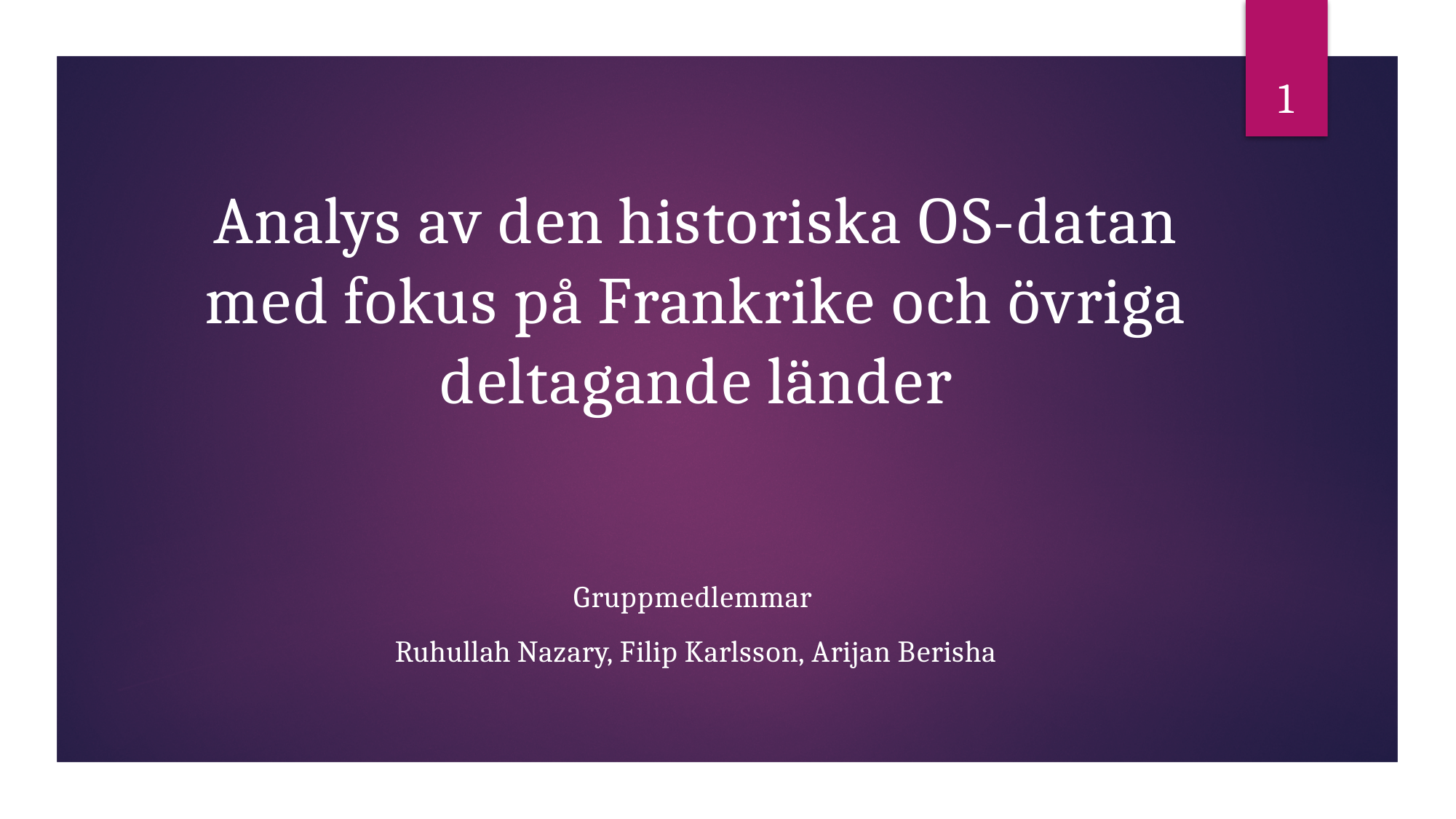

1

Analys av den historiska OS-datan med fokus på Frankrike och övriga deltagande länder

Gruppmedlemmar

Ruhullah Nazary, Filip Karlsson, Arijan Berisha